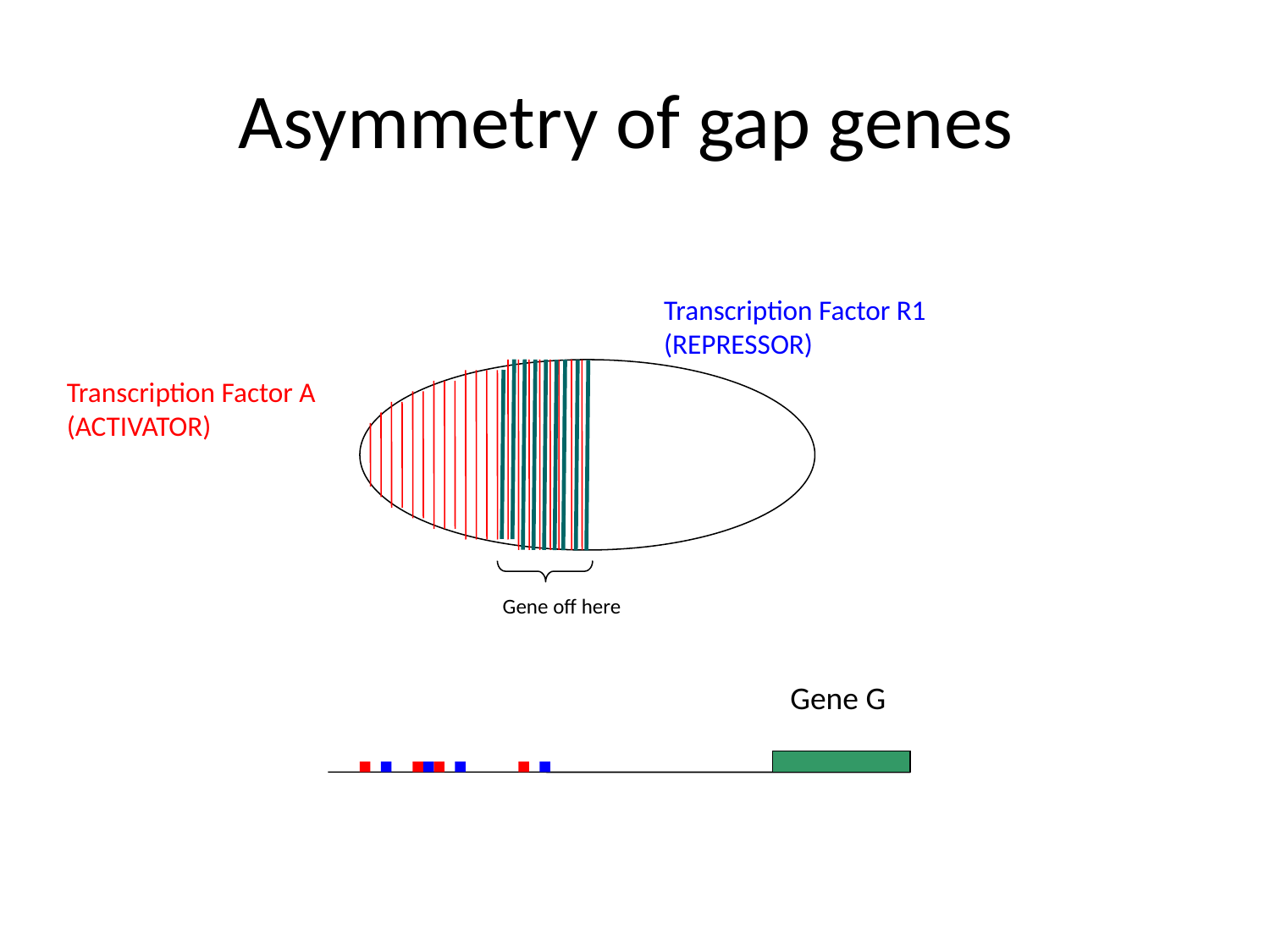

# Asymmetry of gap genes
Transcription Factor R1
(REPRESSOR)

Transcription Factor A
(ACTIVATOR)

Gene off here
Gene G